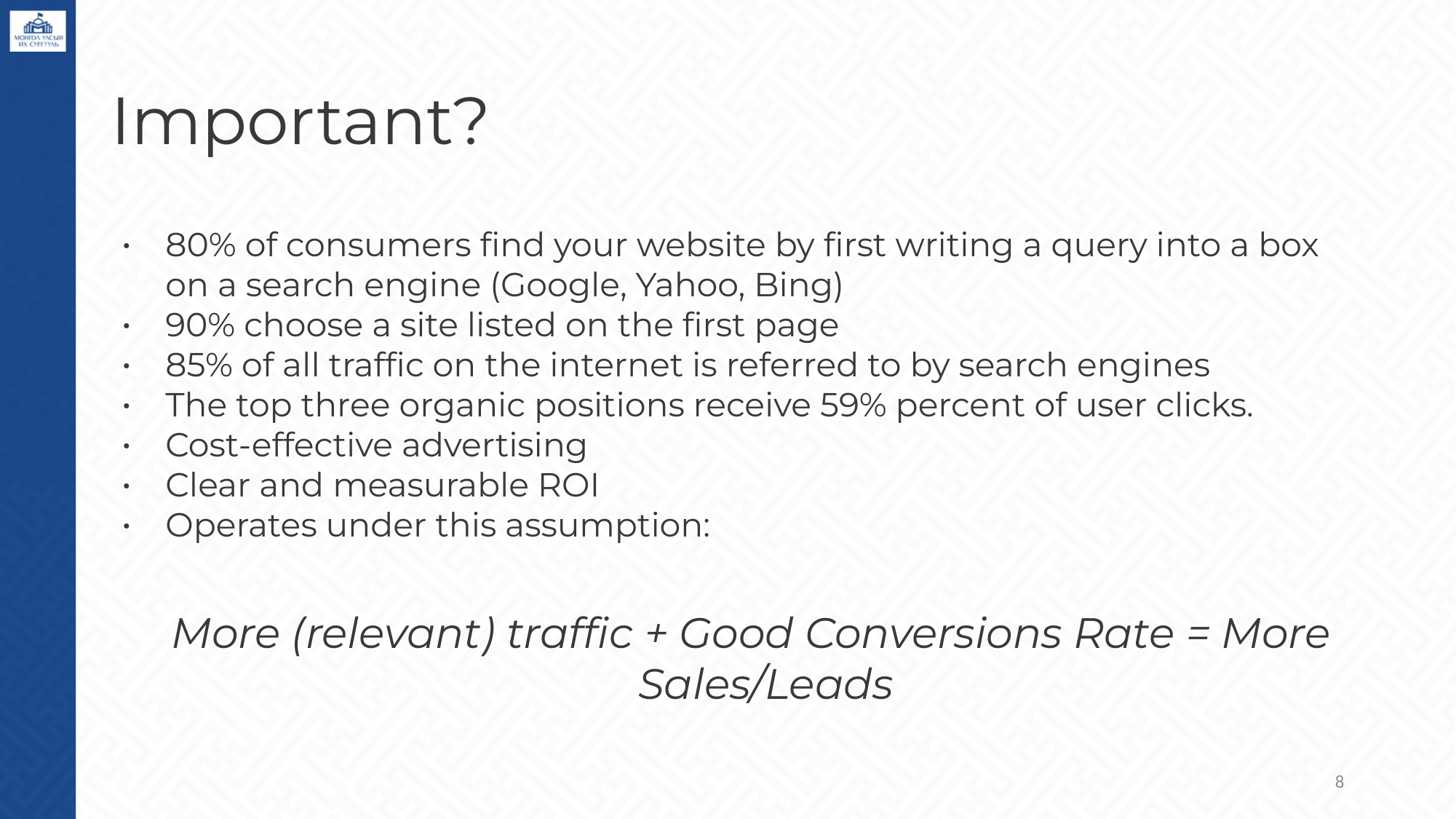

# Important?
80% of consumers find your website by first writing a query into a box on a search engine (Google, Yahoo, Bing)
90% choose a site listed on the first page
85% of all traffic on the internet is referred to by search engines
The top three organic positions receive 59% percent of user clicks.
Cost-effective advertising
Clear and measurable ROI
Operates under this assumption:

More (relevant) traffic + Good Conversions Rate = More Sales/Leads
8